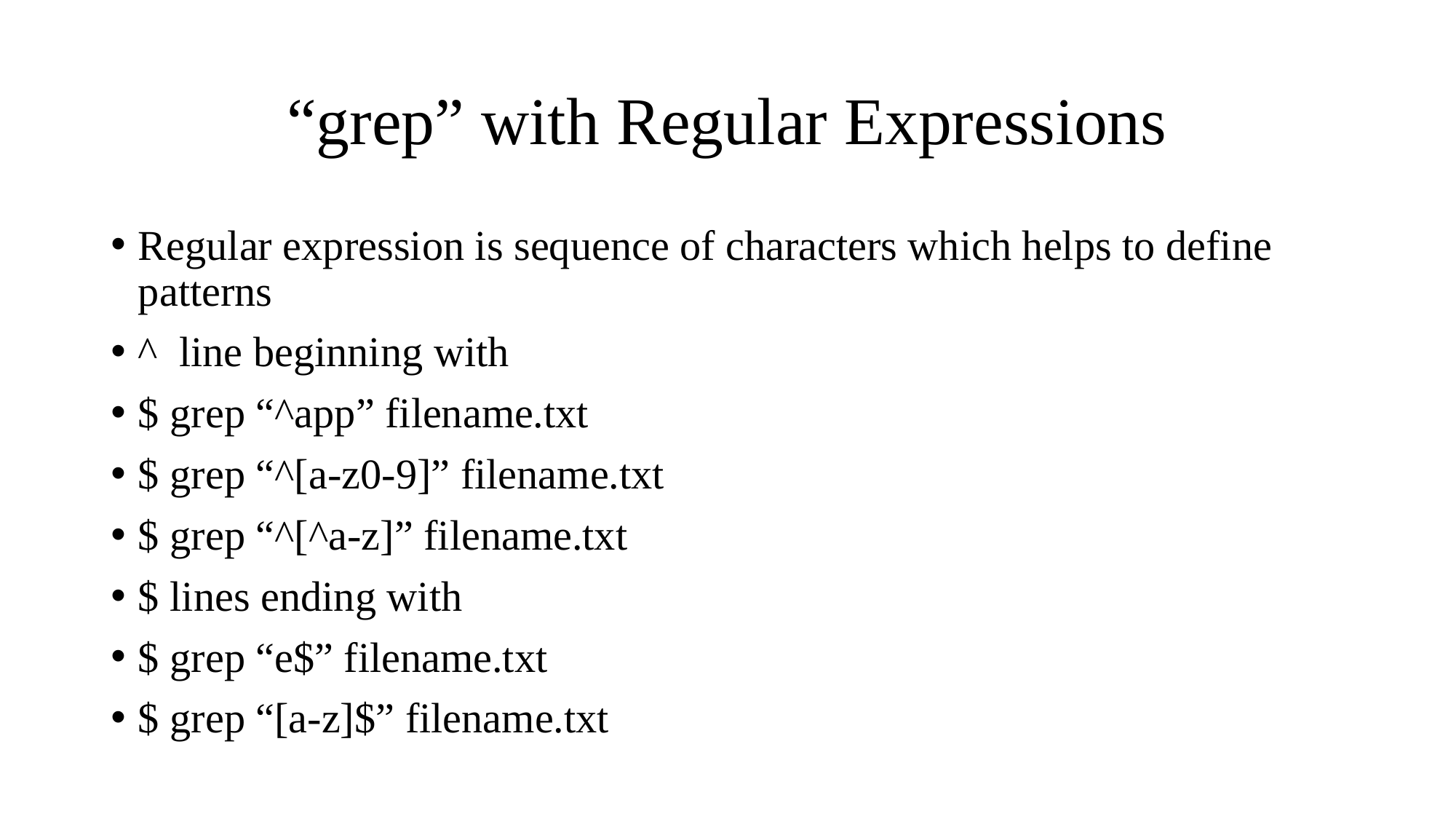

# “grep” with Regular Expressions
Regular expression is sequence of characters which helps to define patterns
^  line beginning with
$ grep “^app” filename.txt
$ grep “^[a-z0-9]” filename.txt
$ grep “^[^a-z]” filename.txt
$ lines ending with
$ grep “e$” filename.txt
$ grep “[a-z]$” filename.txt